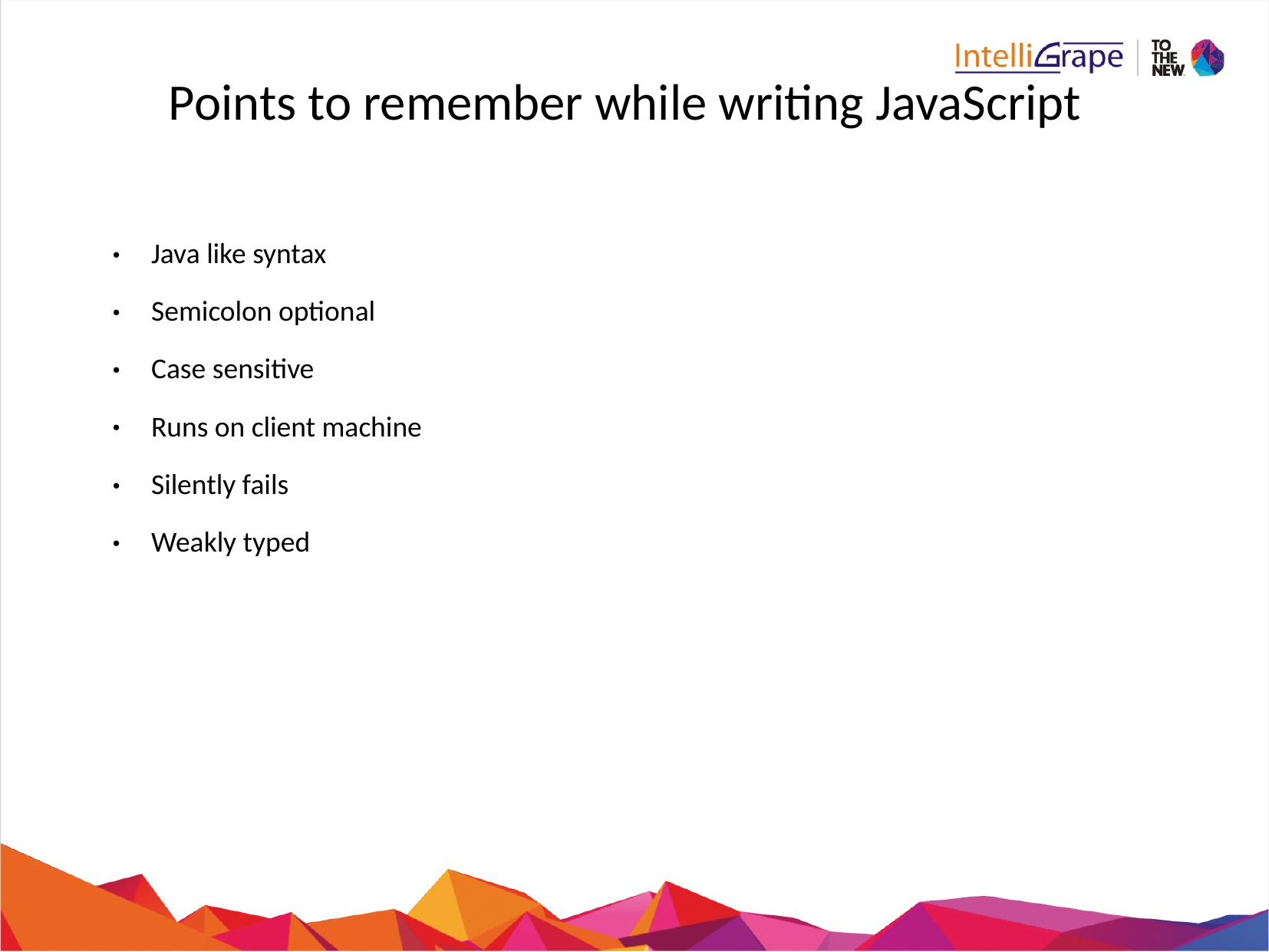

# Points to remember while writing JavaScript
Java like syntax
Semicolon optional
Case sensitive
Runs on client machine
Silently fails
Weakly typed